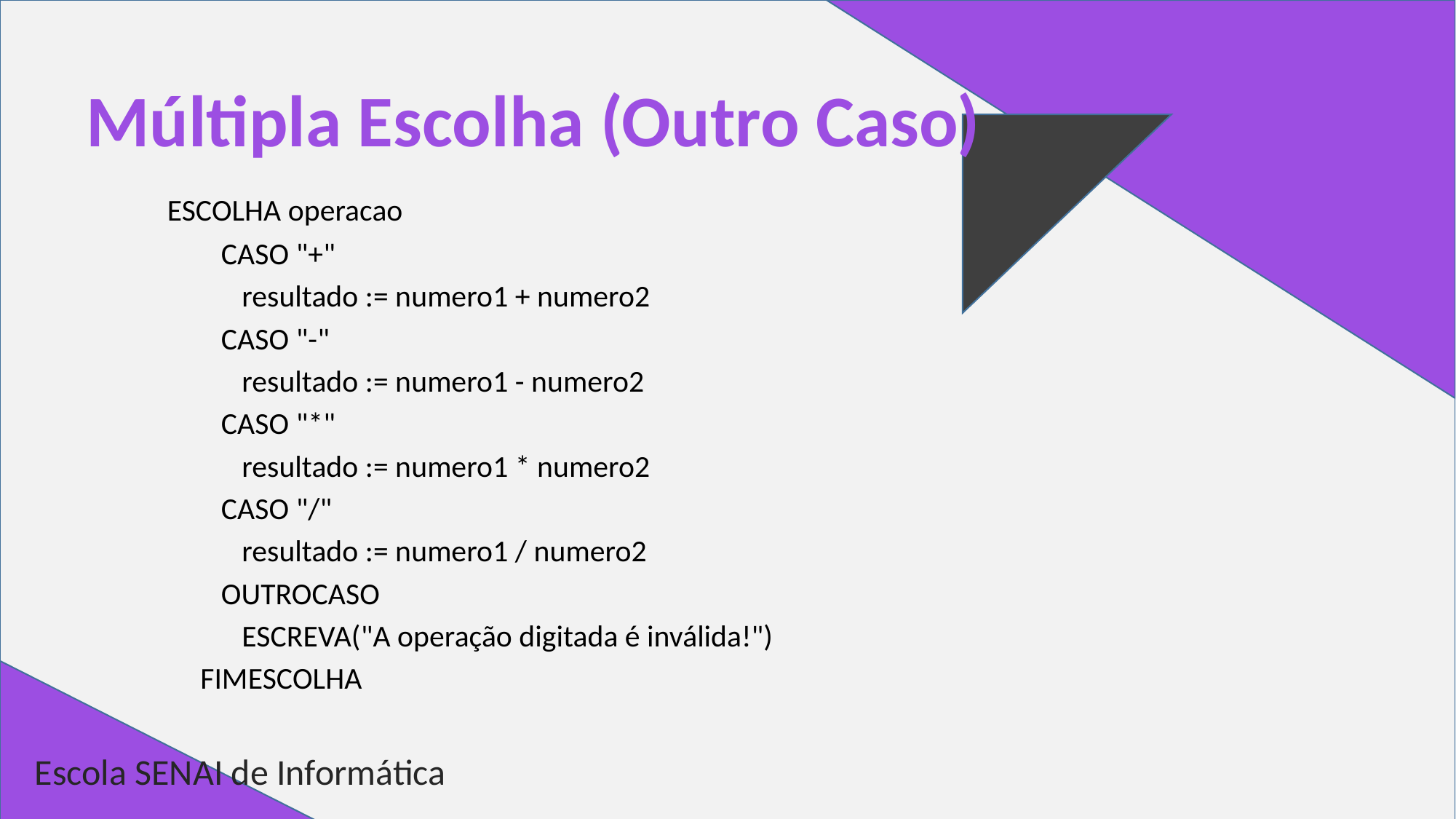

# Múltipla Escolha (Outro Caso)
 ESCOLHA operacao
         CASO "+"
            resultado := numero1 + numero2
         CASO "-"
            resultado := numero1 - numero2
         CASO "*"
            resultado := numero1 * numero2
         CASO "/"
            resultado := numero1 / numero2
         OUTROCASO
            ESCREVA("A operação digitada é inválida!")
      FIMESCOLHA